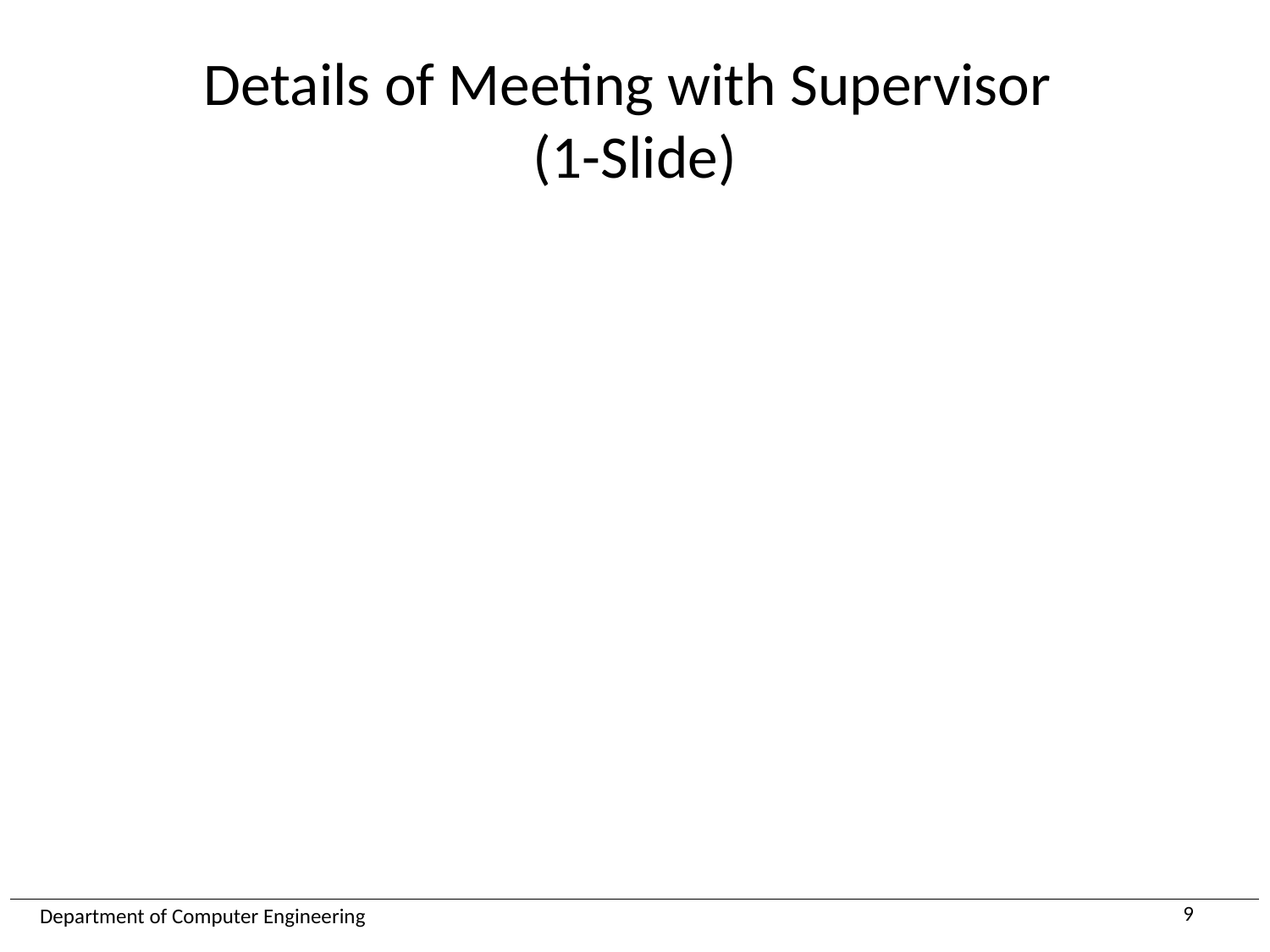

# Details of Meeting with Supervisor (1-Slide)

9